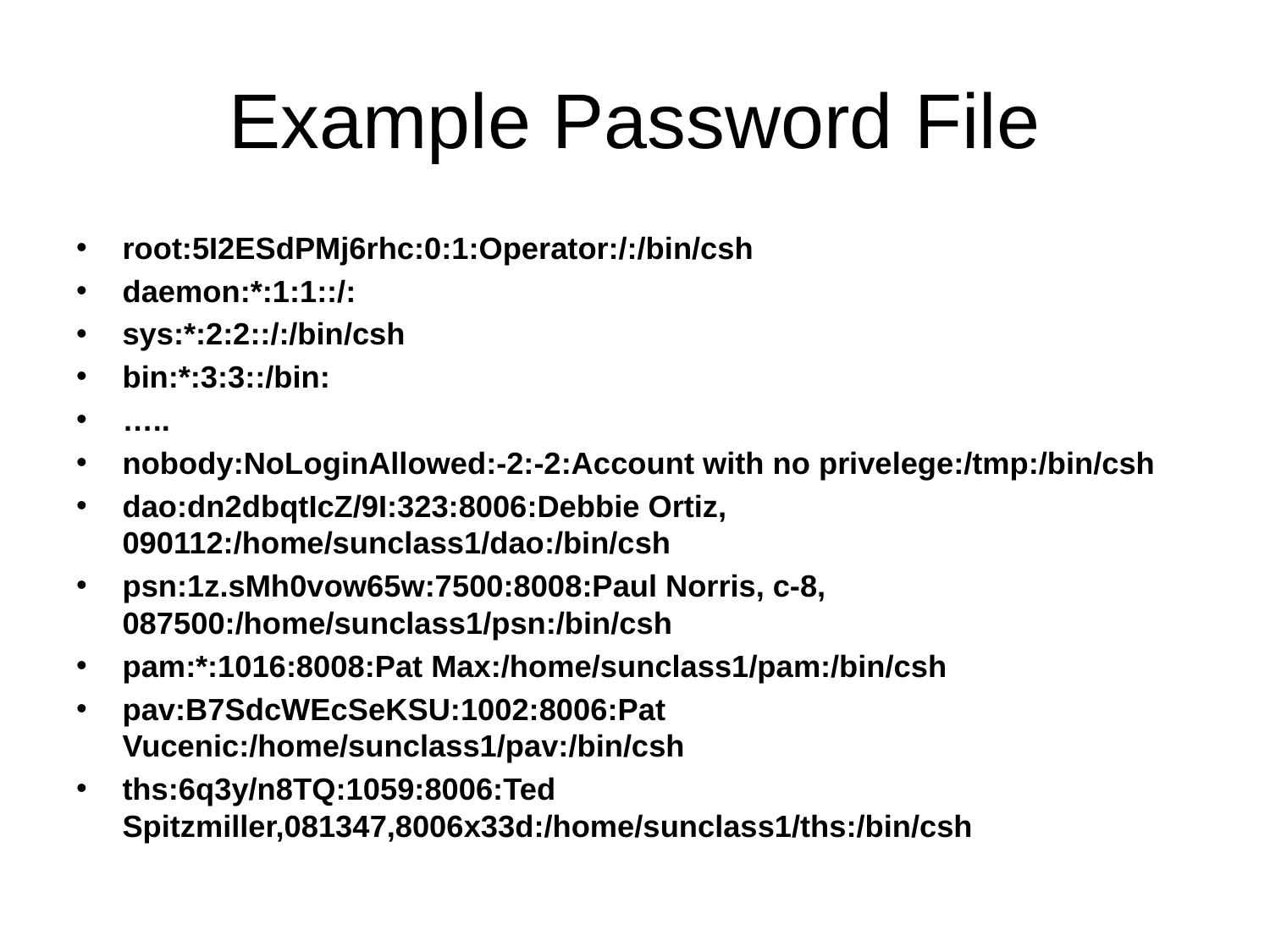

# Example Password File
root:5I2ESdPMj6rhc:0:1:Operator:/:/bin/csh
daemon:*:1:1::/:
sys:*:2:2::/:/bin/csh
bin:*:3:3::/bin:
…..
nobody:NoLoginAllowed:-2:-2:Account with no privelege:/tmp:/bin/csh
dao:dn2dbqtIcZ/9I:323:8006:Debbie Ortiz, 090112:/home/sunclass1/dao:/bin/csh
psn:1z.sMh0vow65w:7500:8008:Paul Norris, c-8, 087500:/home/sunclass1/psn:/bin/csh
pam:*:1016:8008:Pat Max:/home/sunclass1/pam:/bin/csh
pav:B7SdcWEcSeKSU:1002:8006:Pat Vucenic:/home/sunclass1/pav:/bin/csh
ths:6q3y/n8TQ:1059:8006:Ted Spitzmiller,081347,8006x33d:/home/sunclass1/ths:/bin/csh